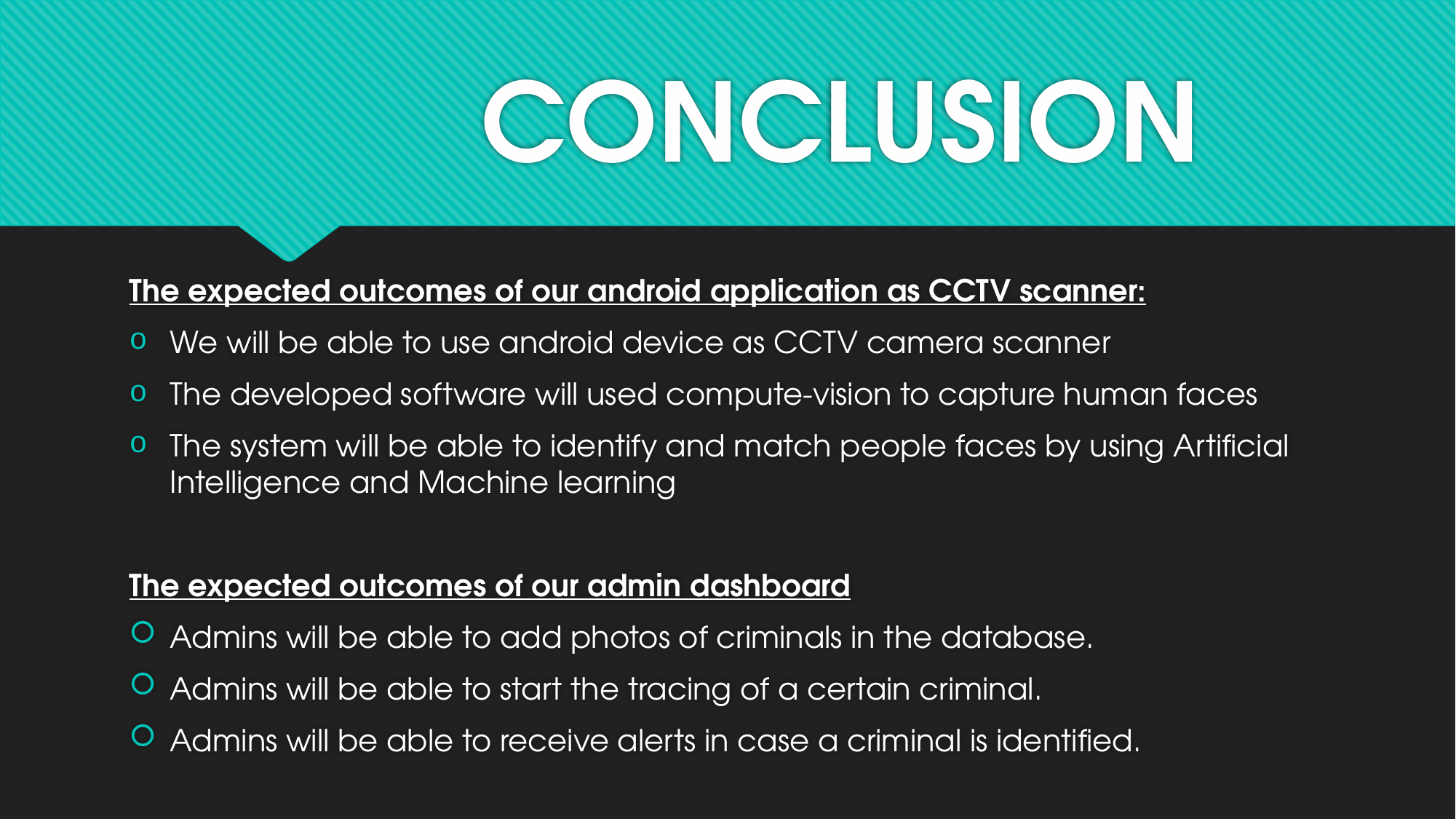

# CONCLUSION
The expected outcomes of our android application as CCTV scanner:
We will be able to use android device as CCTV camera scanner
The developed software will used compute-vision to capture human faces
The system will be able to identify and match people faces by using Artificial Intelligence and Machine learning

The expected outcomes of our admin dashboard
Admins will be able to add photos of criminals in the database.
Admins will be able to start the tracing of a certain criminal.
Admins will be able to receive alerts in case a criminal is identified.